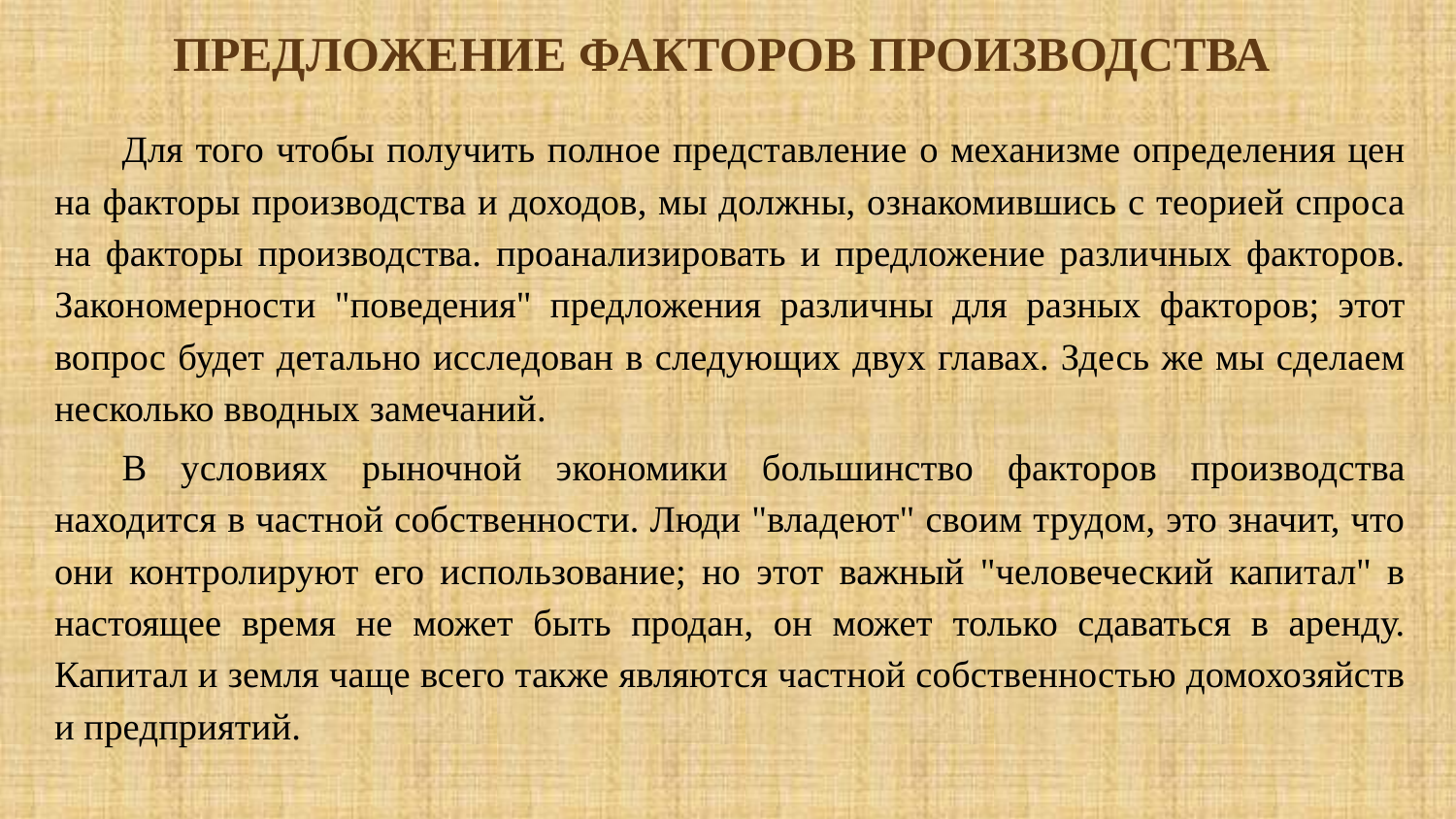

# Предложение факторов производства
Для того чтобы получить полное представление о механизме определения цен на факторы производства и доходов, мы должны, ознакомившись с теорией спроса на факторы производства. проанализировать и предложение различных факторов. Закономерности "поведения" предложения различны для разных факторов; этот вопрос будет детально исследован в следующих двух главах. Здесь же мы сделаем несколько вводных замечаний.
В условиях рыночной экономики большинство факторов производства находится в частной собственности. Люди "владеют" своим трудом, это значит, что они контролируют его использование; но этот важный "человеческий капитал" в настоящее время не может быть продан, он может только сдаваться в аренду. Капитал и земля чаще всего также являются частной собственностью домохозяйств и предприятий.